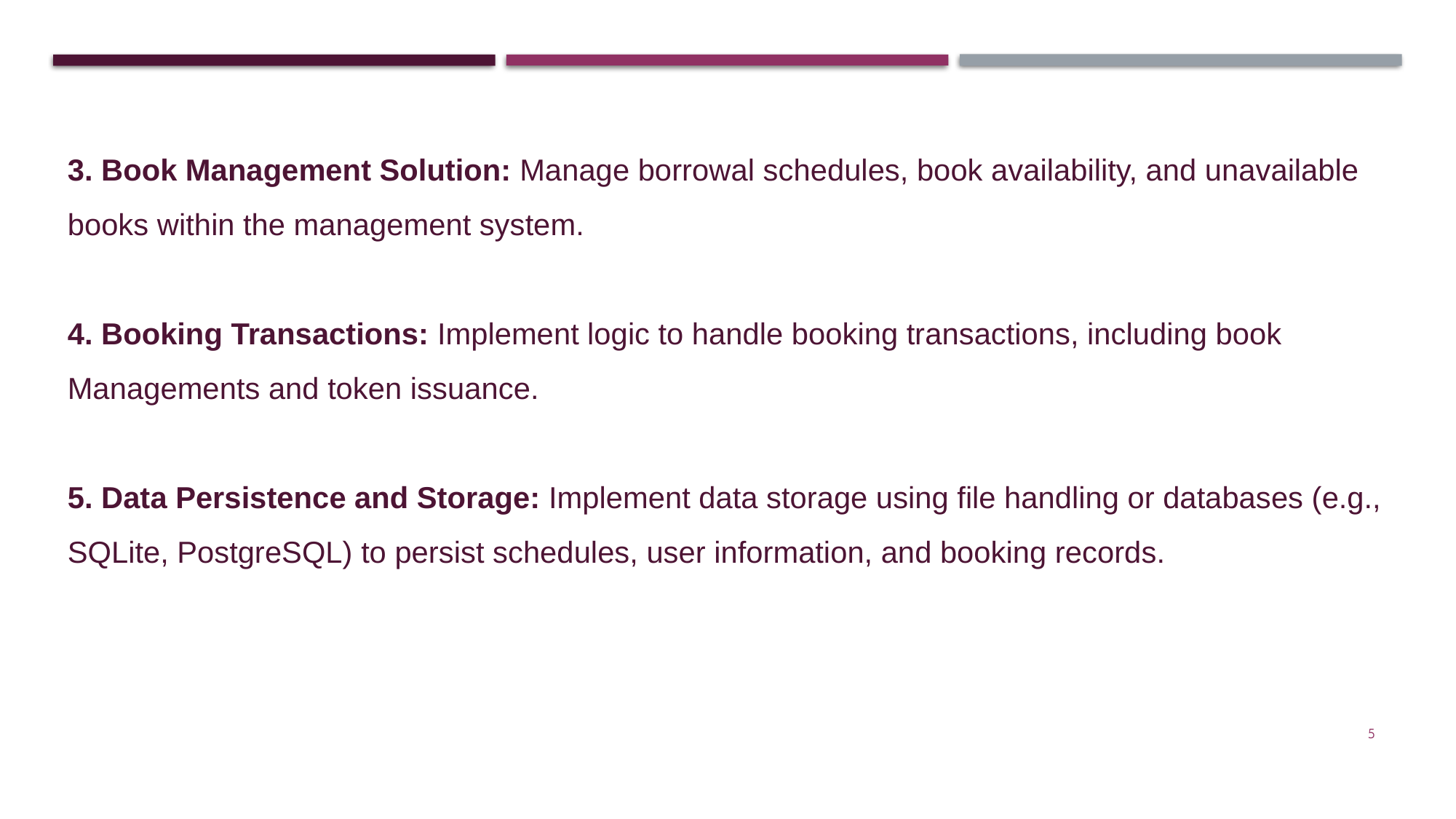

3.⁠ ⁠Book Management Solution: Manage borrowal schedules, book availability, and unavailable books within the management system.

4.⁠ ⁠Booking Transactions: Implement logic to handle booking transactions, including book Managements and token issuance.

5.⁠ ⁠Data Persistence and Storage: Implement data storage using file handling or databases (e.g., SQLite, PostgreSQL) to persist schedules, user information, and booking records.

5